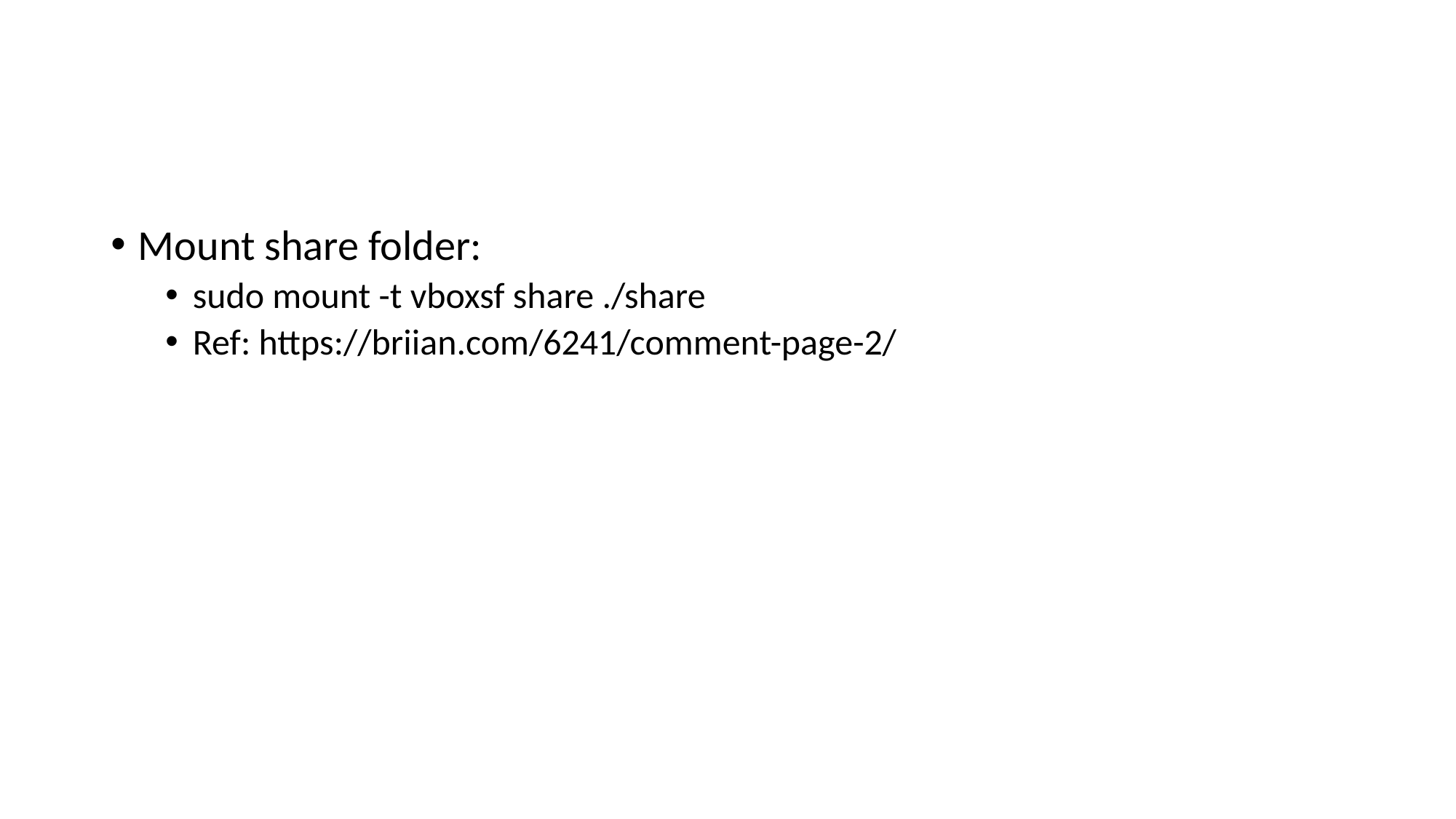

#
Mount share folder:
sudo mount -t vboxsf share ./share
Ref: https://briian.com/6241/comment-page-2/